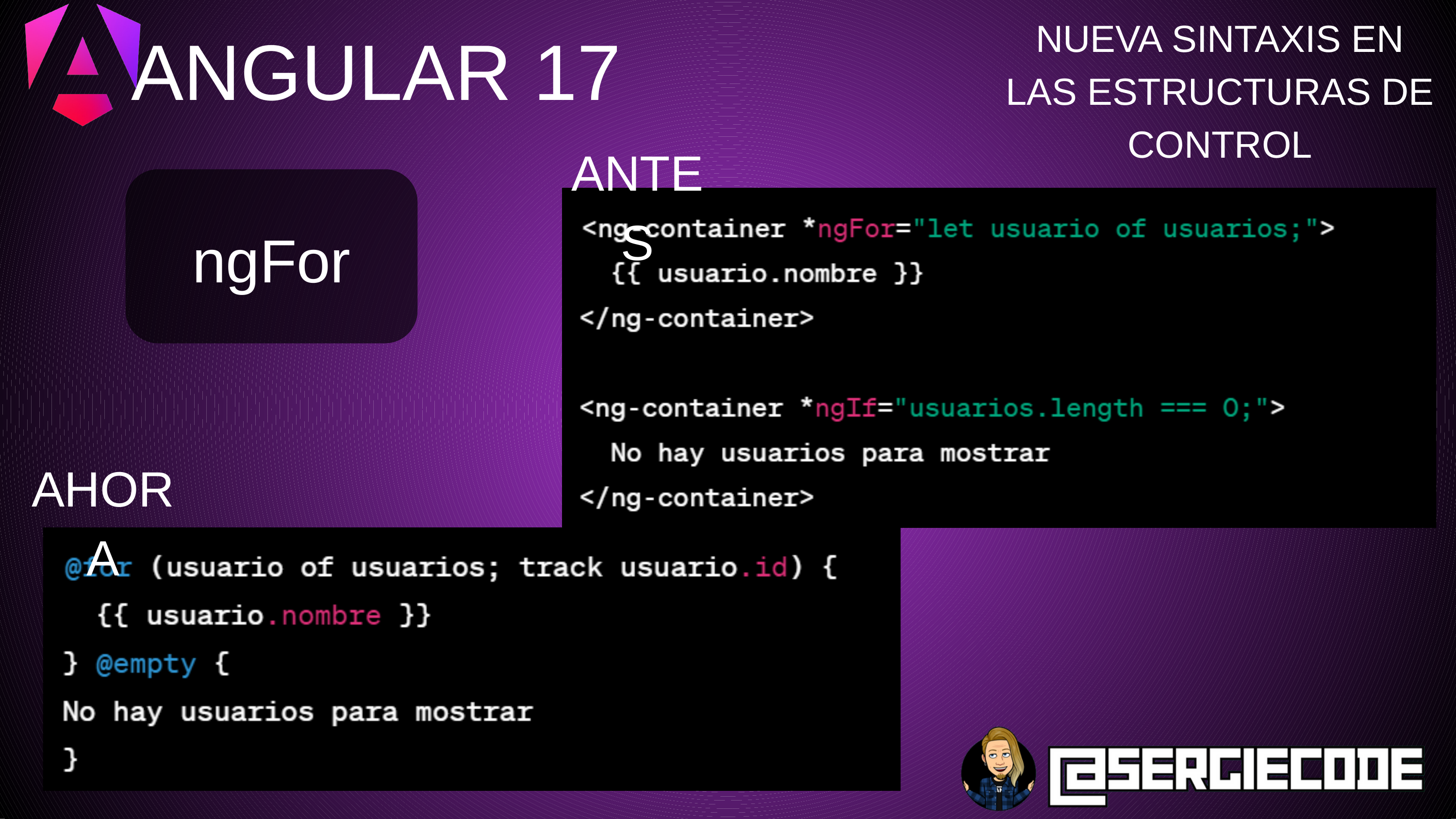

ANGULAR 17
NUEVA SINTAXIS EN LAS ESTRUCTURAS DE CONTROL
ANTES

ngFor
AHORA